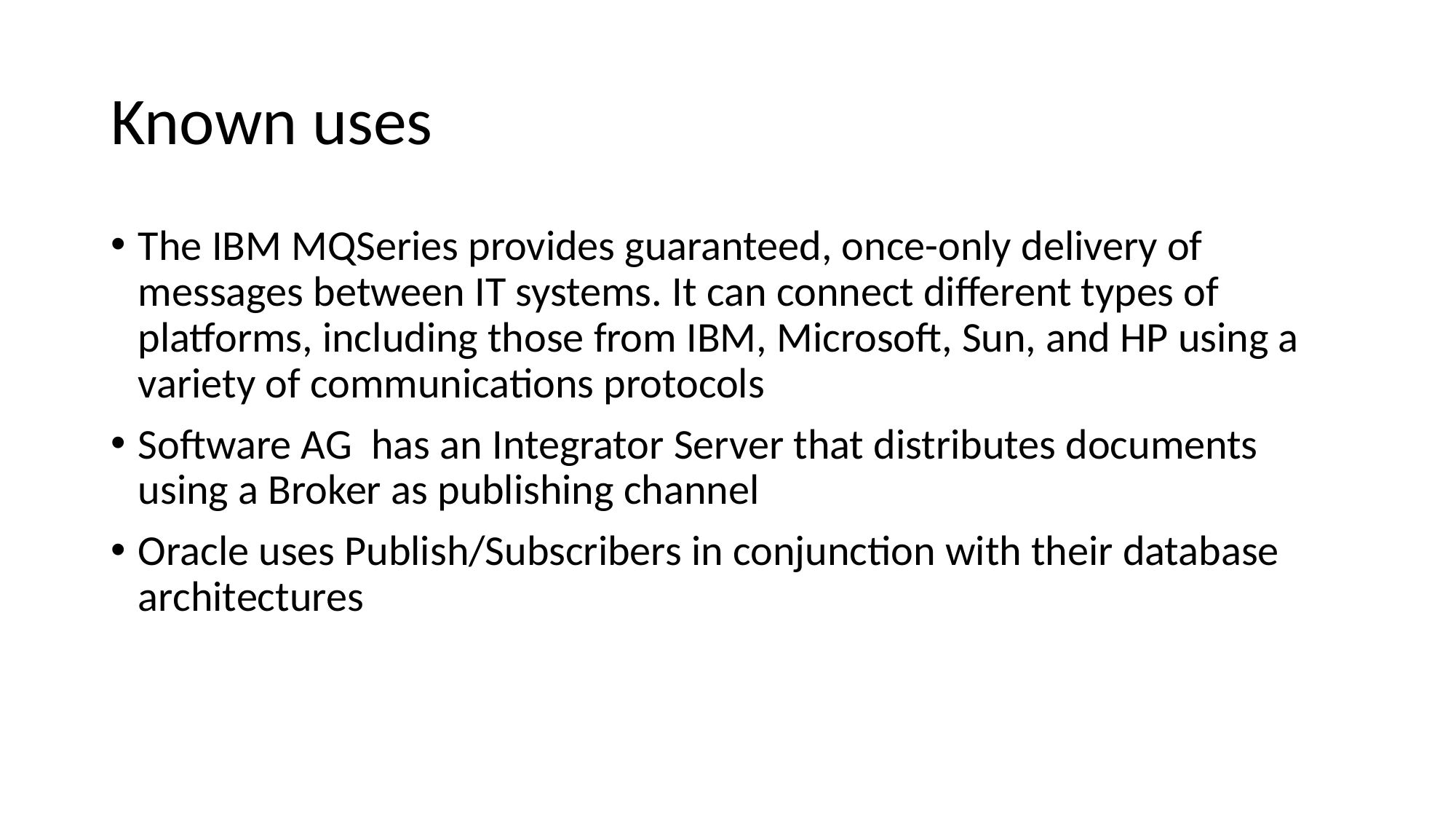

# Known uses
The IBM MQSeries provides guaranteed, once-only delivery of messages between IT systems. It can connect different types of  platforms, including those from IBM, Microsoft, Sun, and HP using a variety of communications protocols
Software AG  has an Integrator Server that distributes documents using a Broker as publishing channel
Oracle uses Publish/Subscribers in conjunction with their database architectures